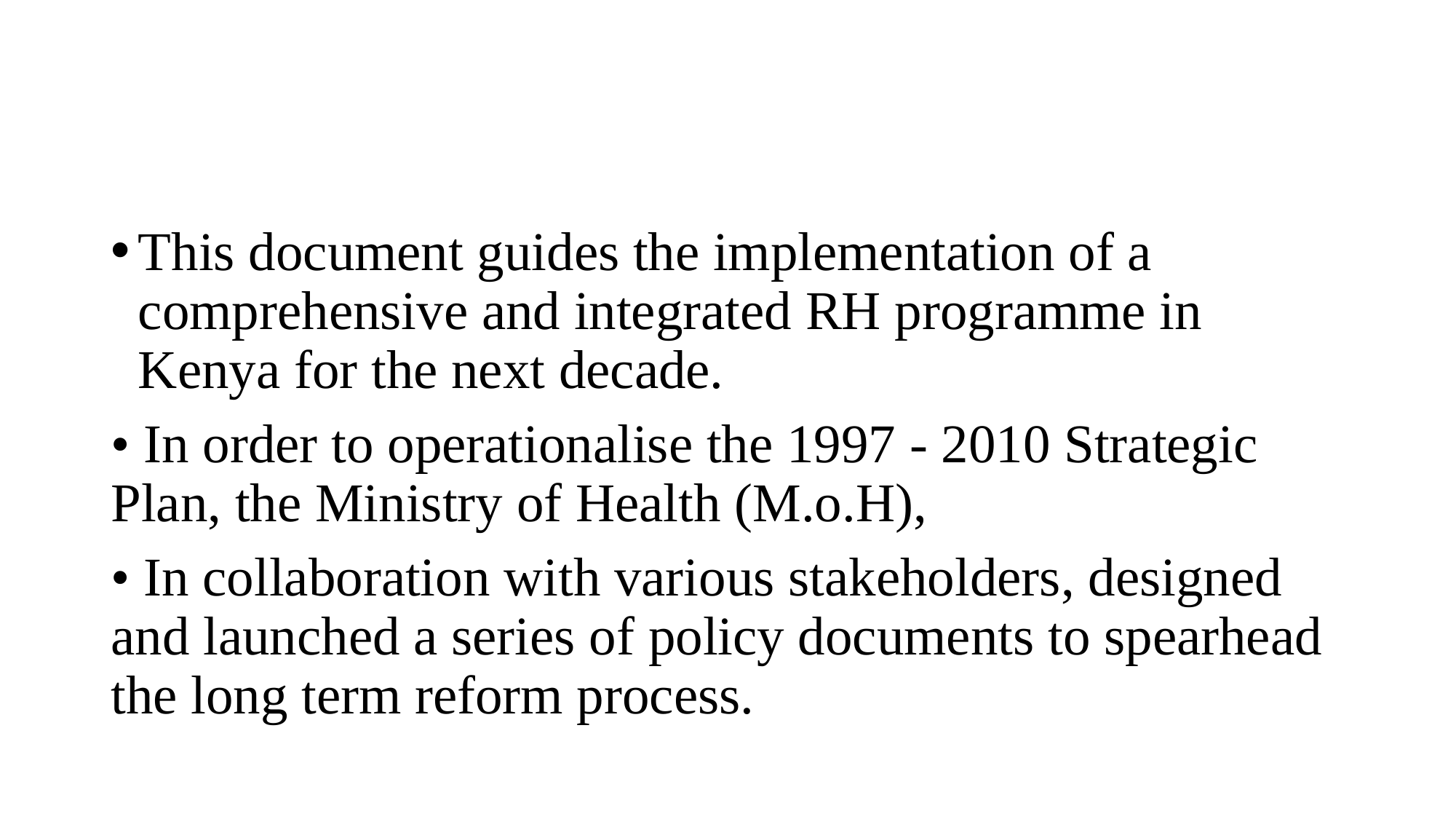

#
This document guides the implementation of a comprehensive and integrated RH programme in Kenya for the next decade.
• In order to operationalise the 1997 - 2010 Strategic Plan, the Ministry of Health (M.o.H),
• In collaboration with various stakeholders, designed and launched a series of policy documents to spearhead the long term reform process.